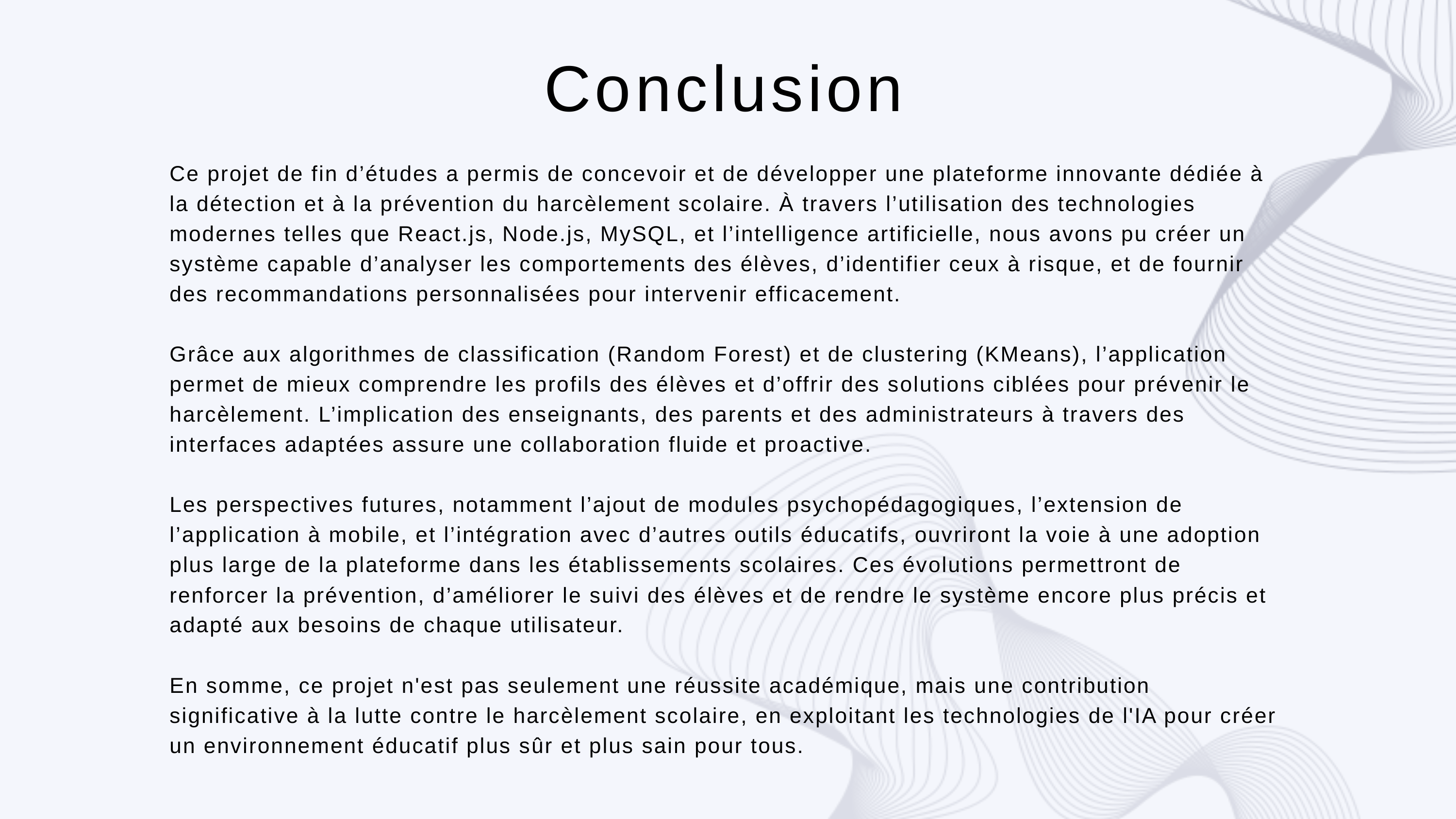

Conclusion
Ce projet de fin d’études a permis de concevoir et de développer une plateforme innovante dédiée à la détection et à la prévention du harcèlement scolaire. À travers l’utilisation des technologies modernes telles que React.js, Node.js, MySQL, et l’intelligence artificielle, nous avons pu créer un système capable d’analyser les comportements des élèves, d’identifier ceux à risque, et de fournir des recommandations personnalisées pour intervenir efficacement.

Grâce aux algorithmes de classification (Random Forest) et de clustering (KMeans), l’application permet de mieux comprendre les profils des élèves et d’offrir des solutions ciblées pour prévenir le harcèlement. L’implication des enseignants, des parents et des administrateurs à travers des interfaces adaptées assure une collaboration fluide et proactive.

Les perspectives futures, notamment l’ajout de modules psychopédagogiques, l’extension de l’application à mobile, et l’intégration avec d’autres outils éducatifs, ouvriront la voie à une adoption plus large de la plateforme dans les établissements scolaires. Ces évolutions permettront de renforcer la prévention, d’améliorer le suivi des élèves et de rendre le système encore plus précis et adapté aux besoins de chaque utilisateur.

En somme, ce projet n'est pas seulement une réussite académique, mais une contribution significative à la lutte contre le harcèlement scolaire, en exploitant les technologies de l'IA pour créer un environnement éducatif plus sûr et plus sain pour tous.